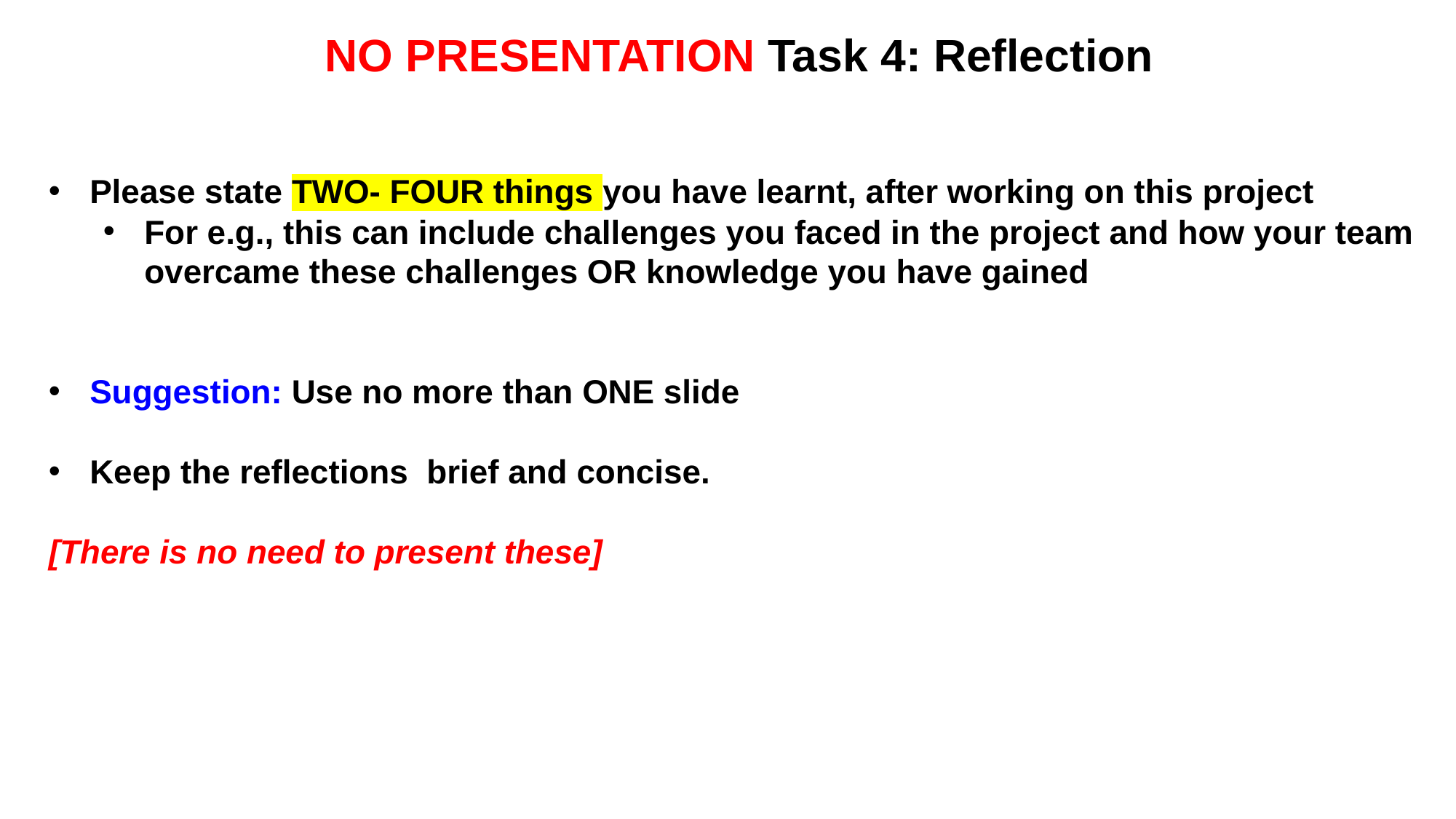

NO PRESENTATION Task 4: Reflection

Please state TWO- FOUR things you have learnt, after working on this project
For e.g., this can include challenges you faced in the project and how your team overcame these challenges OR knowledge you have gained

Suggestion: Use no more than ONE slide

Keep the reflections  brief and concise.

[There is no need to present these]